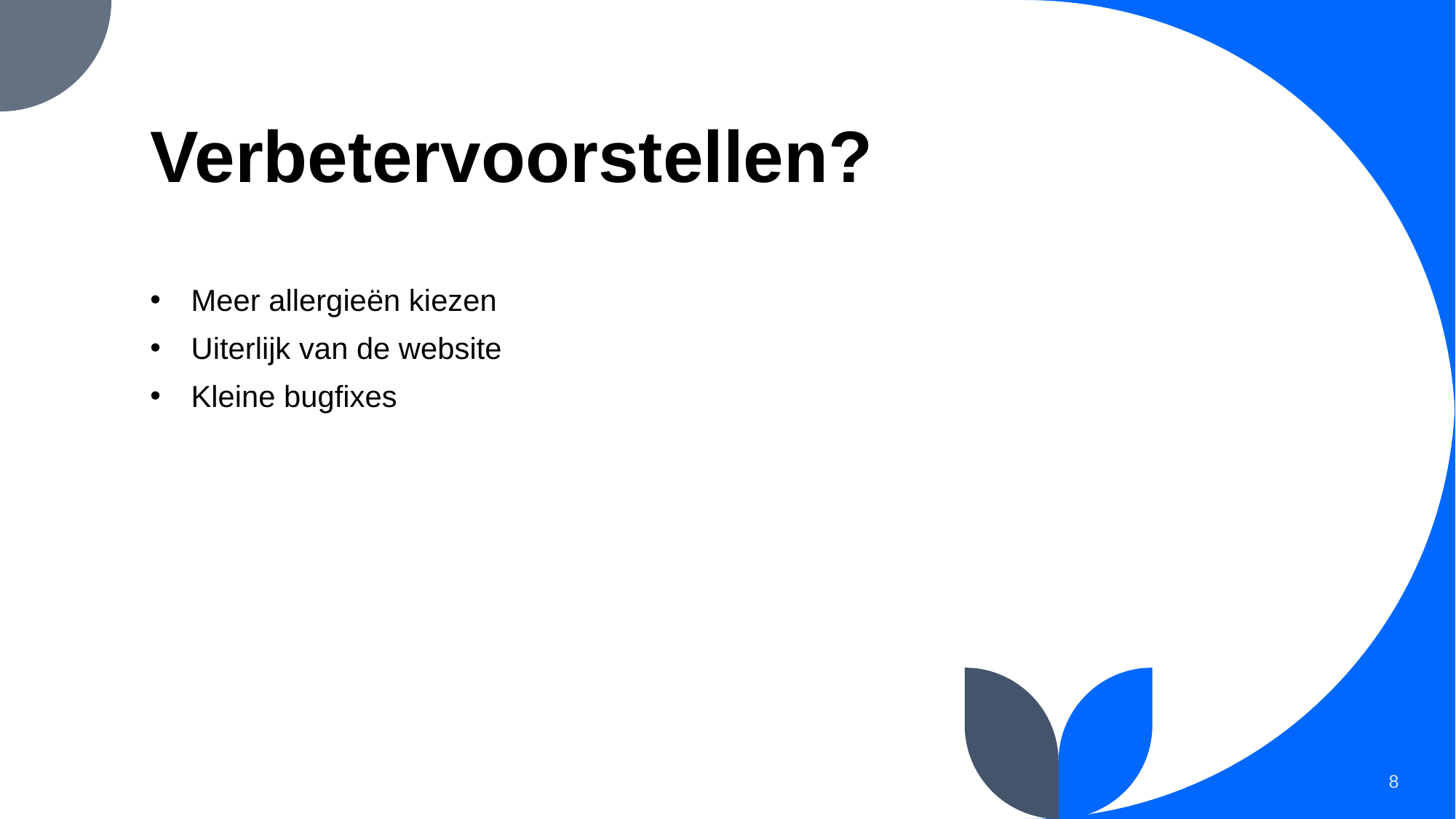

# Verbetervoorstellen?
Meer allergieën kiezen
Uiterlijk van de website
Kleine bugfixes

8